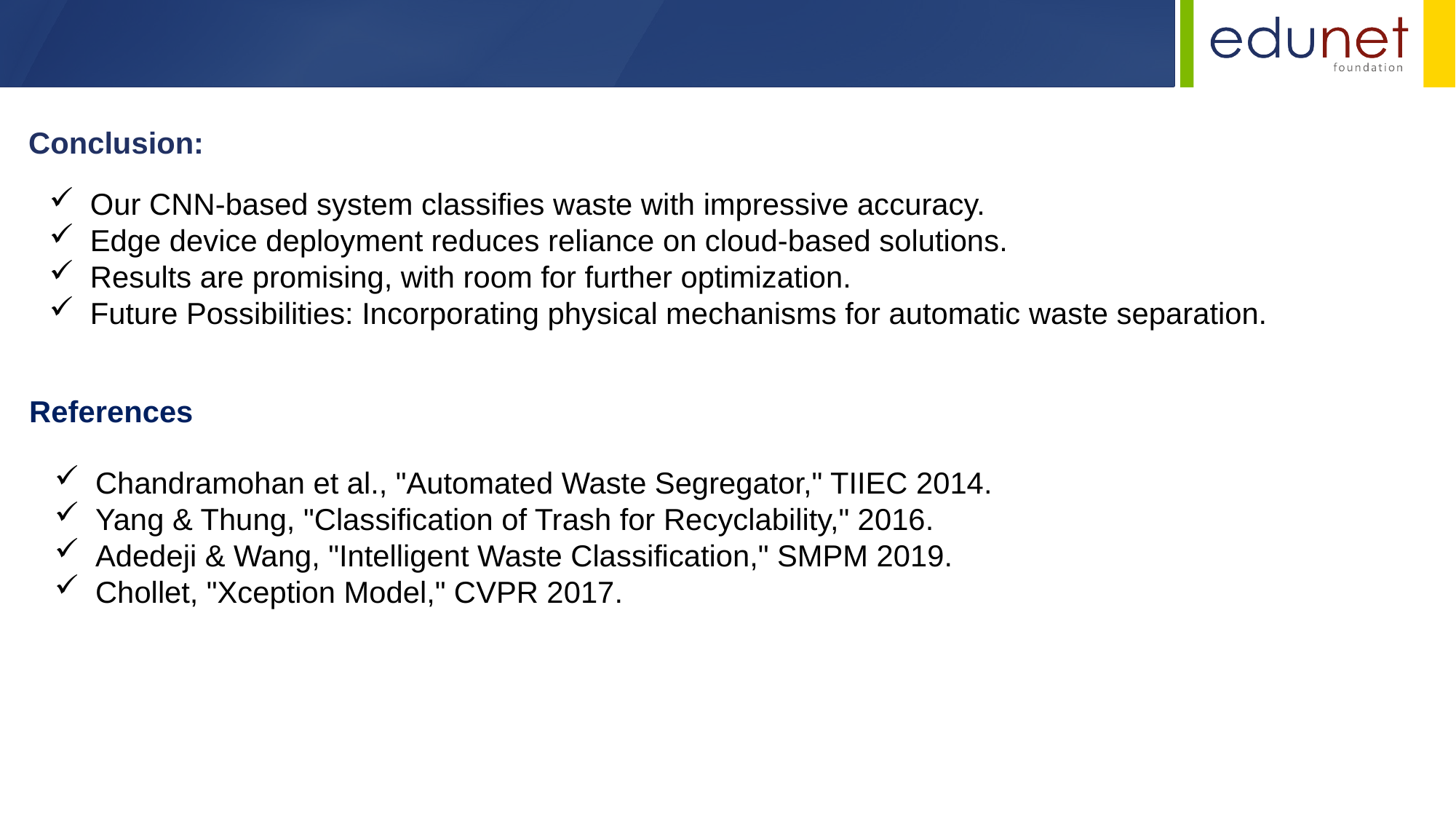

Conclusion:
Our CNN-based system classifies waste with impressive accuracy.
Edge device deployment reduces reliance on cloud-based solutions.
Results are promising, with room for further optimization.
Future Possibilities: Incorporating physical mechanisms for automatic waste separation.
References
Chandramohan et al., "Automated Waste Segregator," TIIEC 2014.
Yang & Thung, "Classification of Trash for Recyclability," 2016.
Adedeji & Wang, "Intelligent Waste Classification," SMPM 2019.
Chollet, "Xception Model," CVPR 2017.